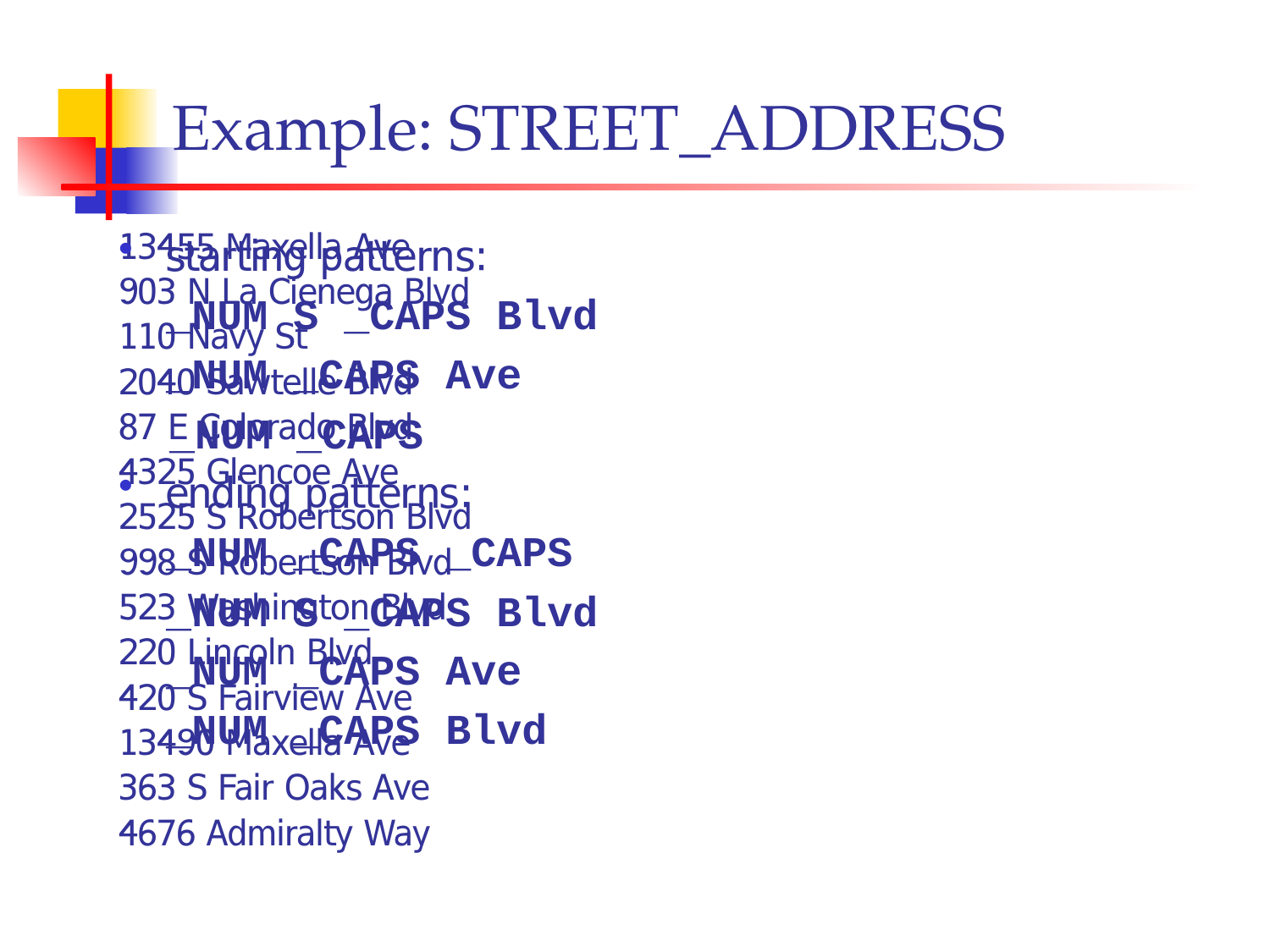

# Example: STREET_ADDRESS
13455 Maxella Ave
903 N La Cienega Blvd
110 Navy St
2040 Sawtelle Blvd
87 E Colorado Blvd
4325 Glencoe Ave
2525 S Robertson Blvd
998 S Robertson Blvd
523 Washington Blvd
220 Lincoln Blvd
420 S Fairview Ave
13490 Maxella Ave
363 S Fair Oaks Ave
4676 Admiralty Way
starting patterns:
	_NUM S _CAPS Blvd
	_NUM _CAPS Ave
  _NUM _CAPS
ending patterns:
	_NUM _CAPS _CAPS
	_NUM S _CAPS Blvd
	_NUM _CAPS Ave
	_NUM _CAPS Blvd